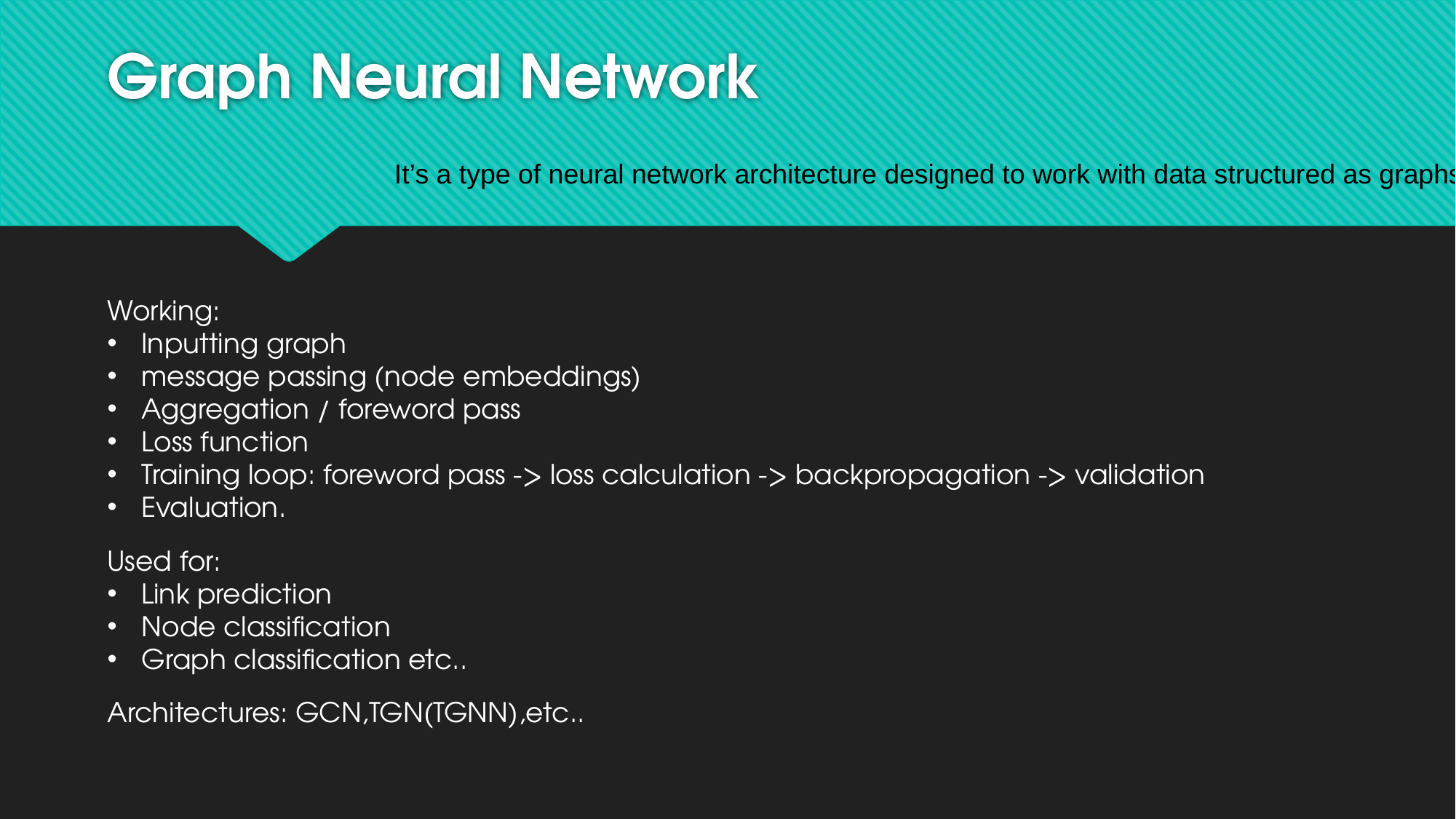

# Graph Neural Network
It’s a type of neural network architecture designed to work with data structured as graphs.
Working:
Inputting graph
message passing (node embeddings)
Aggregation / foreword pass
Loss function
Training loop: foreword pass -> loss calculation -> backpropagation -> validation
Evaluation.
Used for:
Link prediction
Node classification
Graph classification etc..
Architectures: GCN,TGN(TGNN),etc..